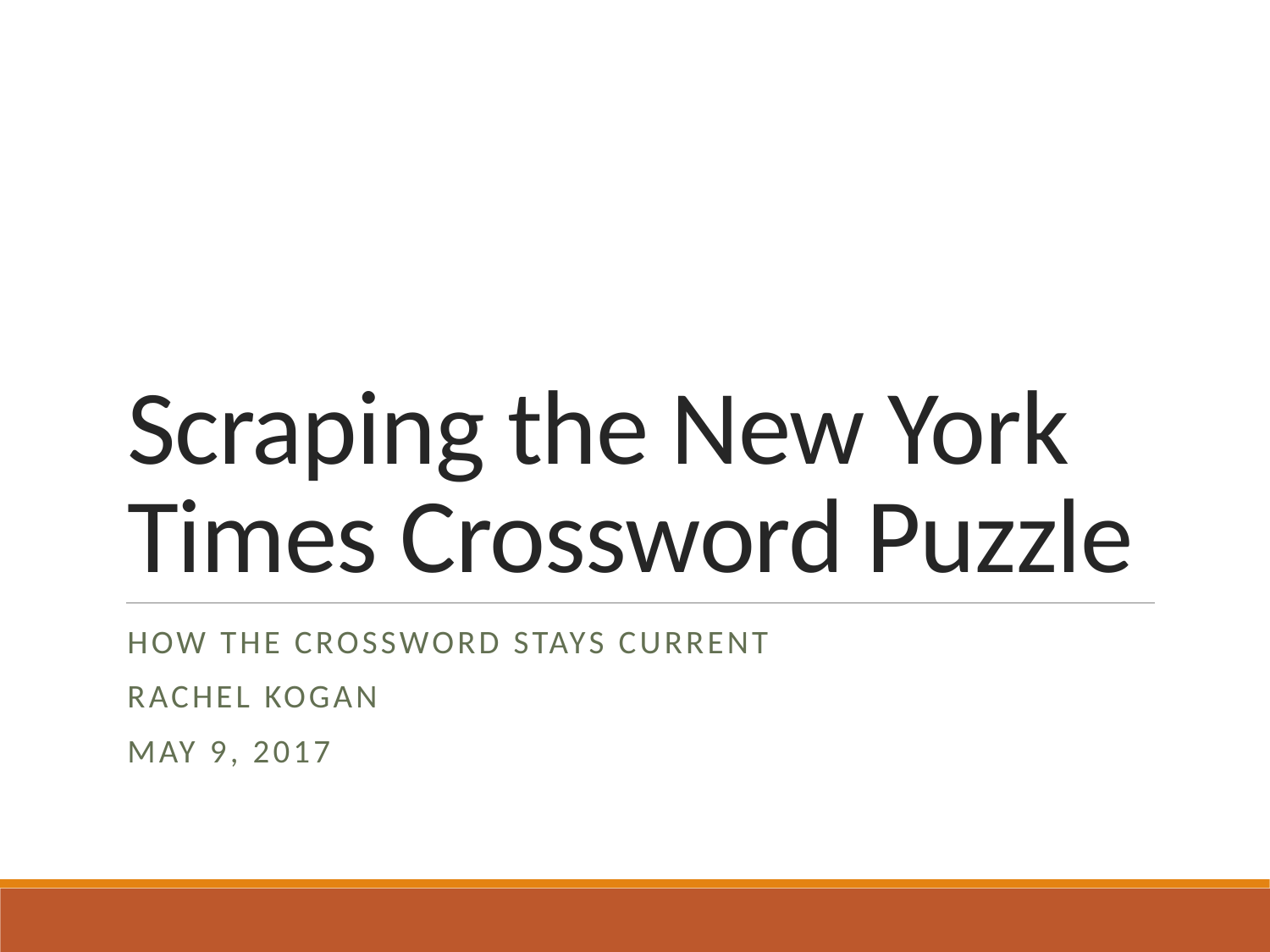

# Scraping the New York Times Crossword Puzzle
How the crossword stays current
Rachel Kogan
May 9, 2017